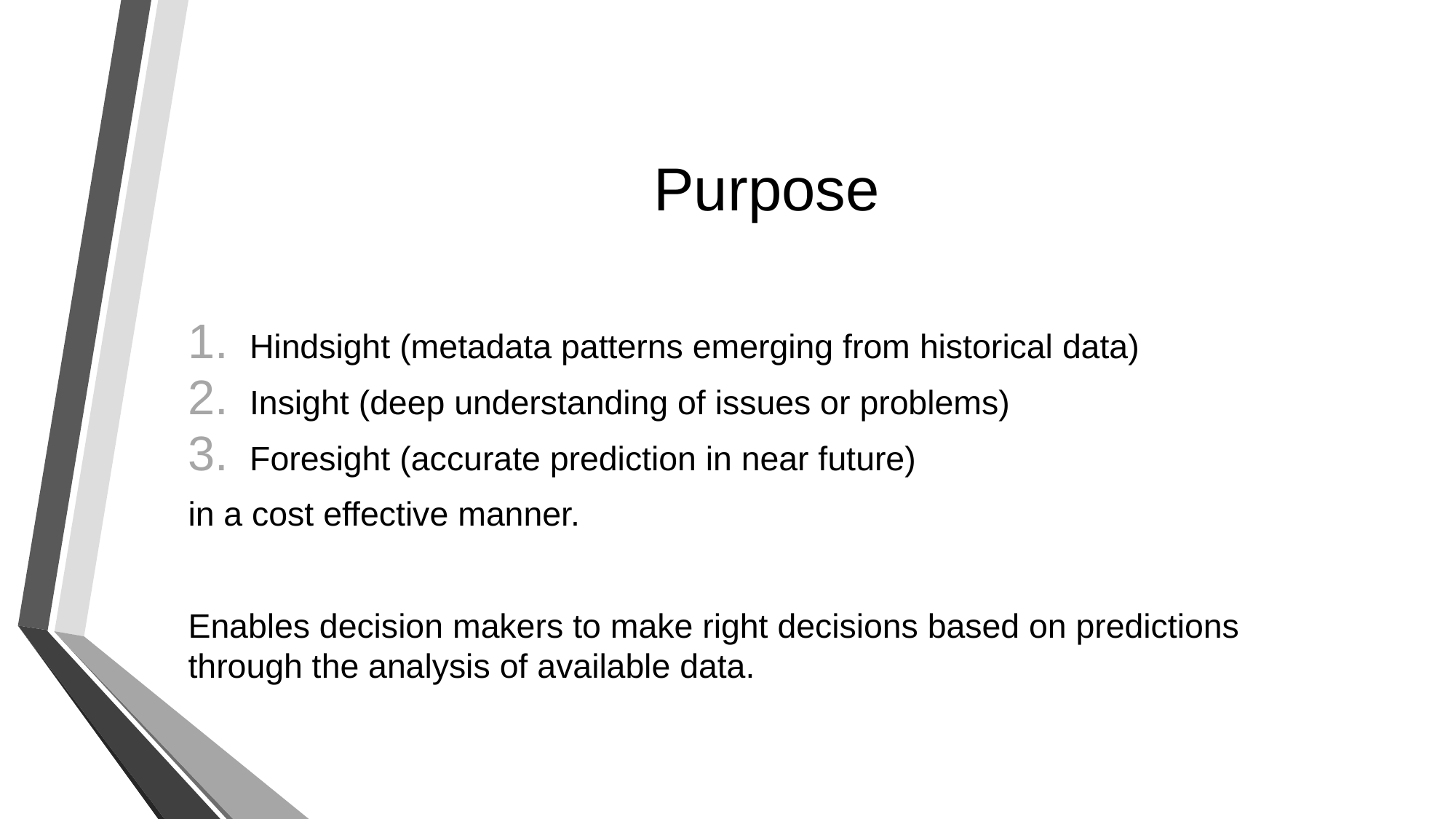

# Purpose
Hindsight (metadata patterns emerging from historical data)
Insight (deep understanding of issues or problems)
Foresight (accurate prediction in near future)
in a cost effective manner.

Enables decision makers to make right decisions based on predictions through the analysis of available data.